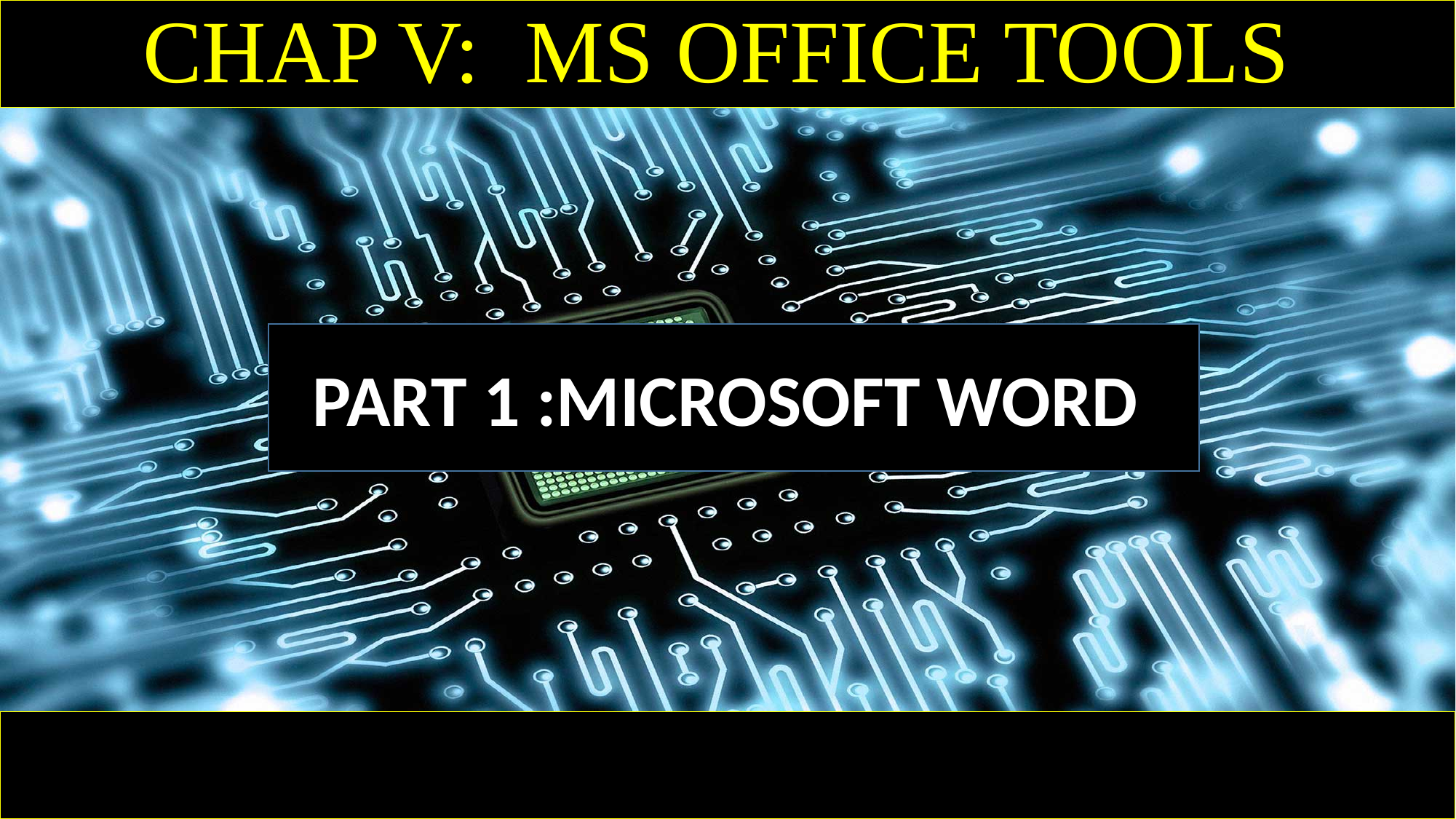

# CHAP V:  MS OFFICE TOOLS
PART 1 :MICROSOFT WORD